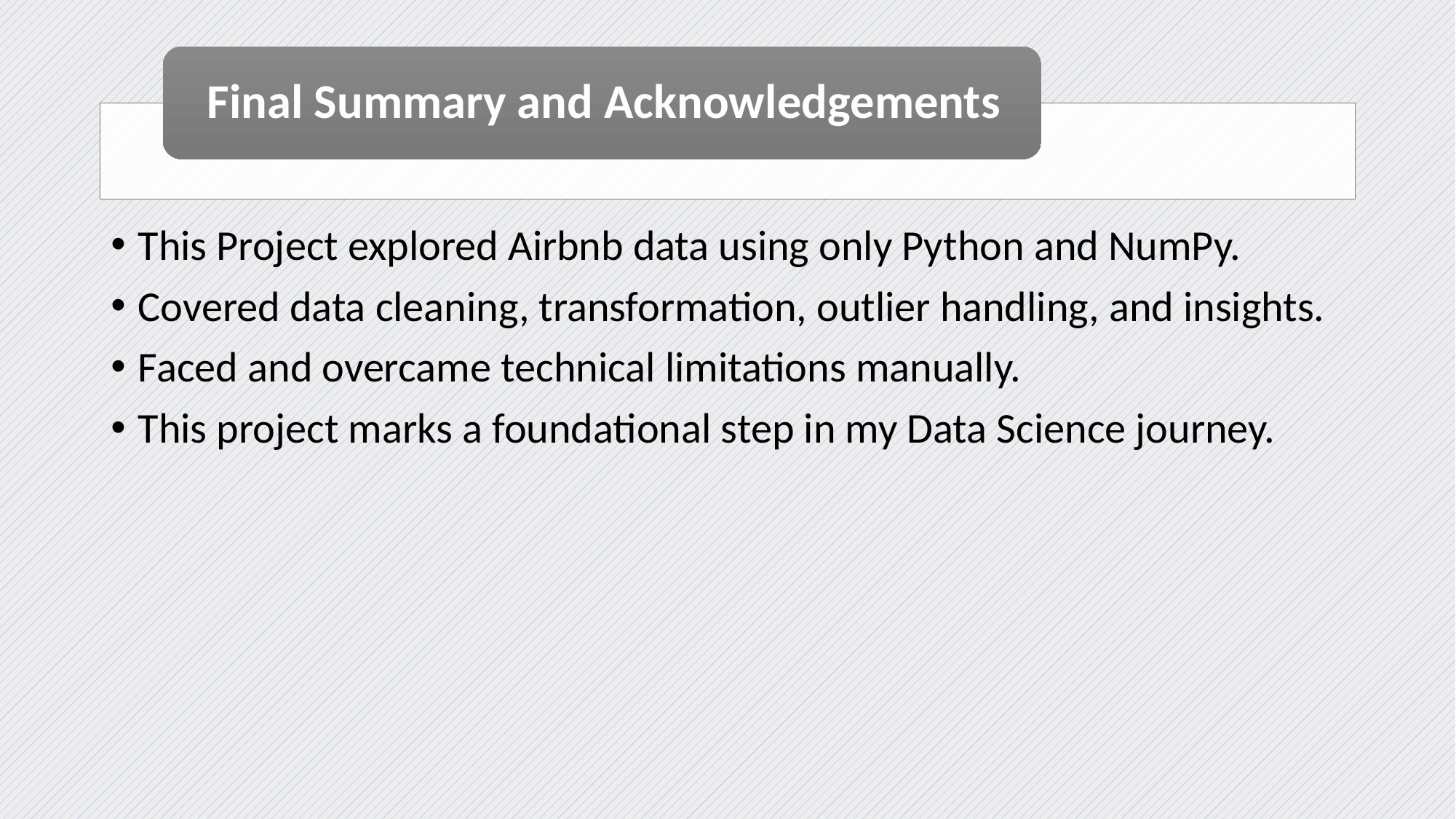

Final Summary and Acknowledgements
This Project explored Airbnb data using only Python and NumPy.
Covered data cleaning, transformation, outlier handling, and insights.
Faced and overcame technical limitations manually.
This project marks a foundational step in my Data Science journey.